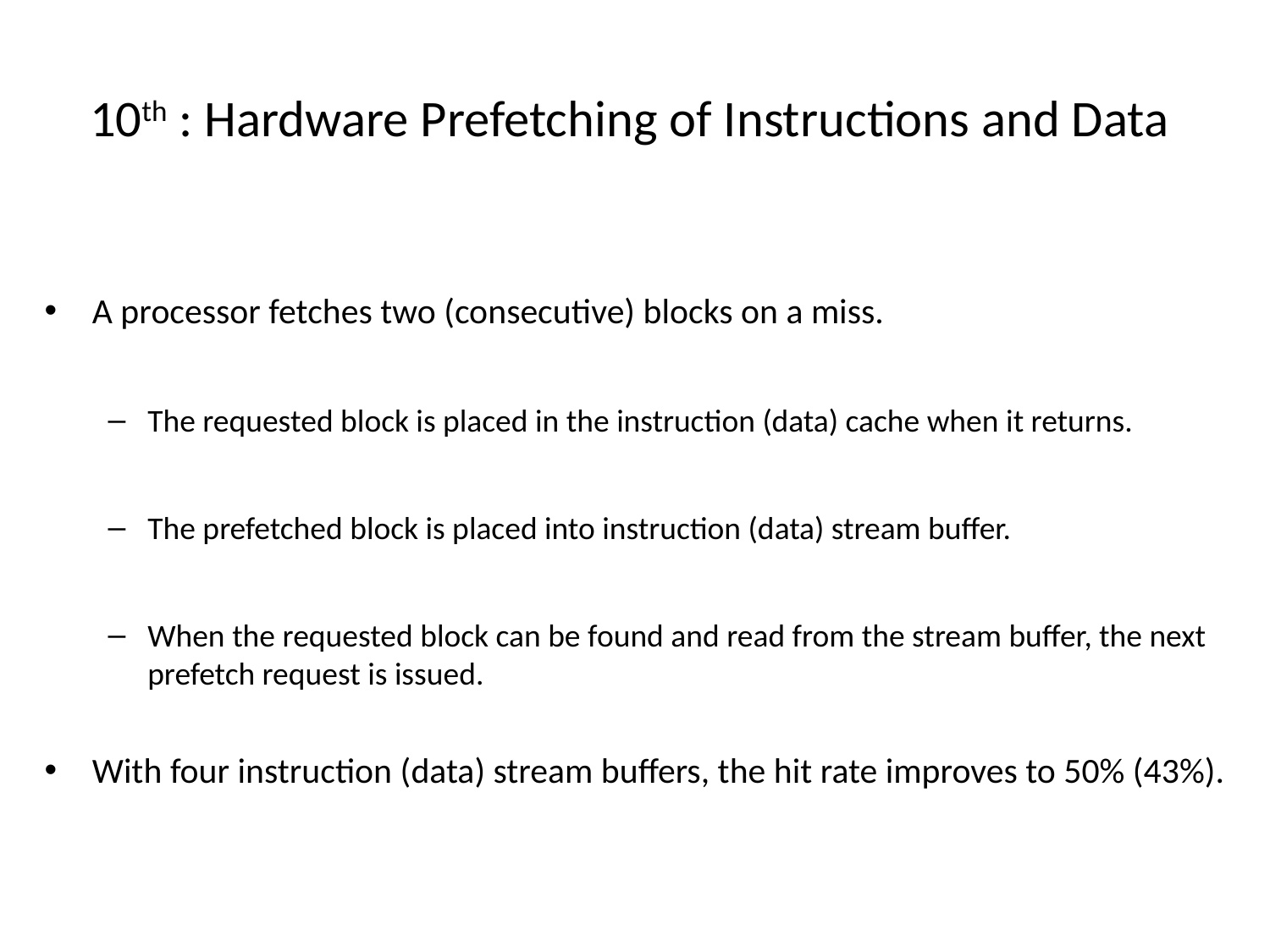

10th : Hardware Prefetching of Instructions and Data

A processor fetches two (consecutive) blocks on a miss.

The requested block is placed in the instruction (data) cache when it returns.

The prefetched block is placed into instruction (data) stream buffer.

When the requested block can be found and read from the stream buffer, the next prefetch request is issued.

With four instruction (data) stream buffers, the hit rate improves to 50% (43%).